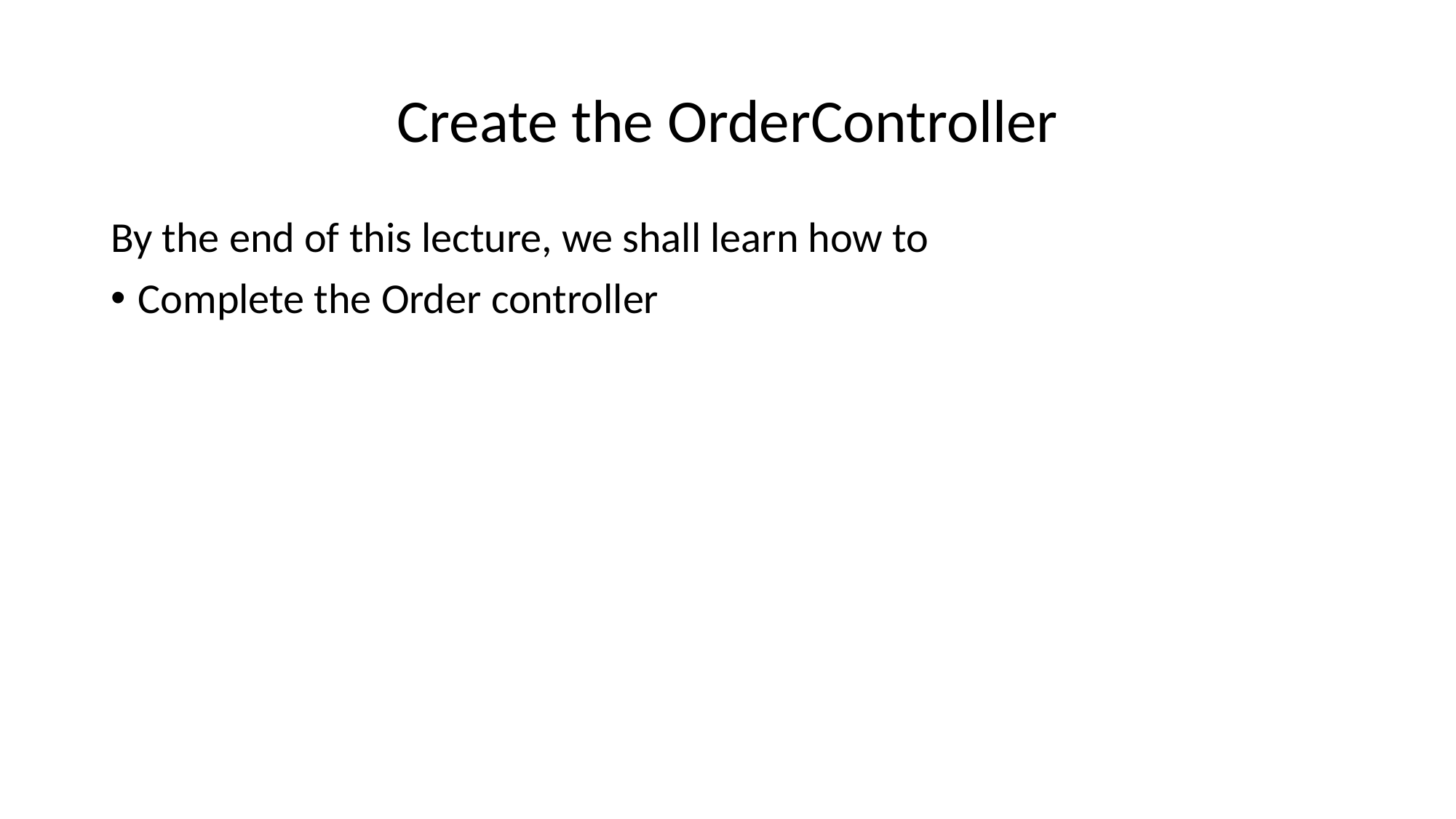

# Create the OrderController
By the end of this lecture, we shall learn how to
Complete the Order controller